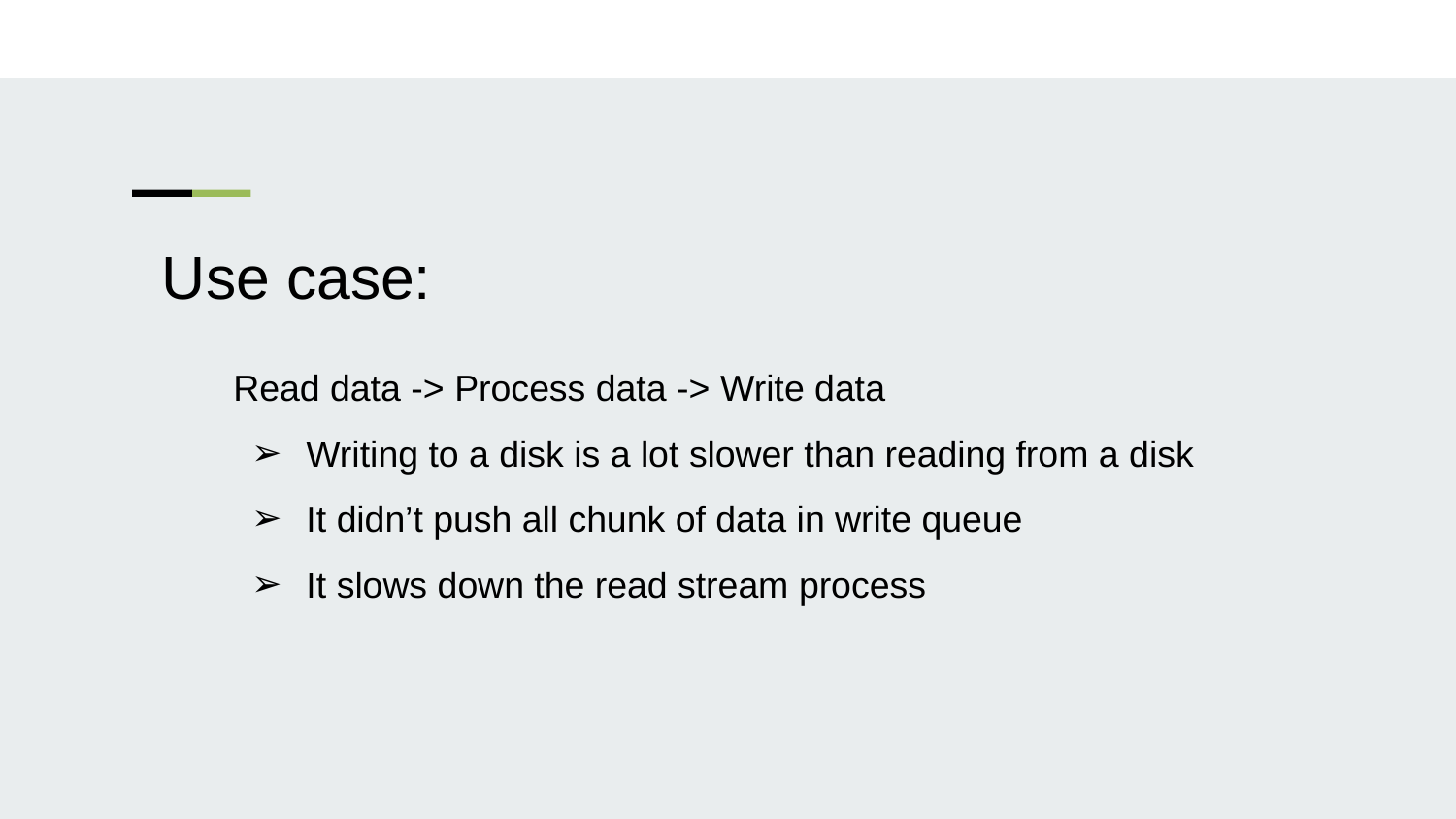

Use case:
Read data -> Process data -> Write data
Writing to a disk is a lot slower than reading from a disk
It didn’t push all chunk of data in write queue
It slows down the read stream process